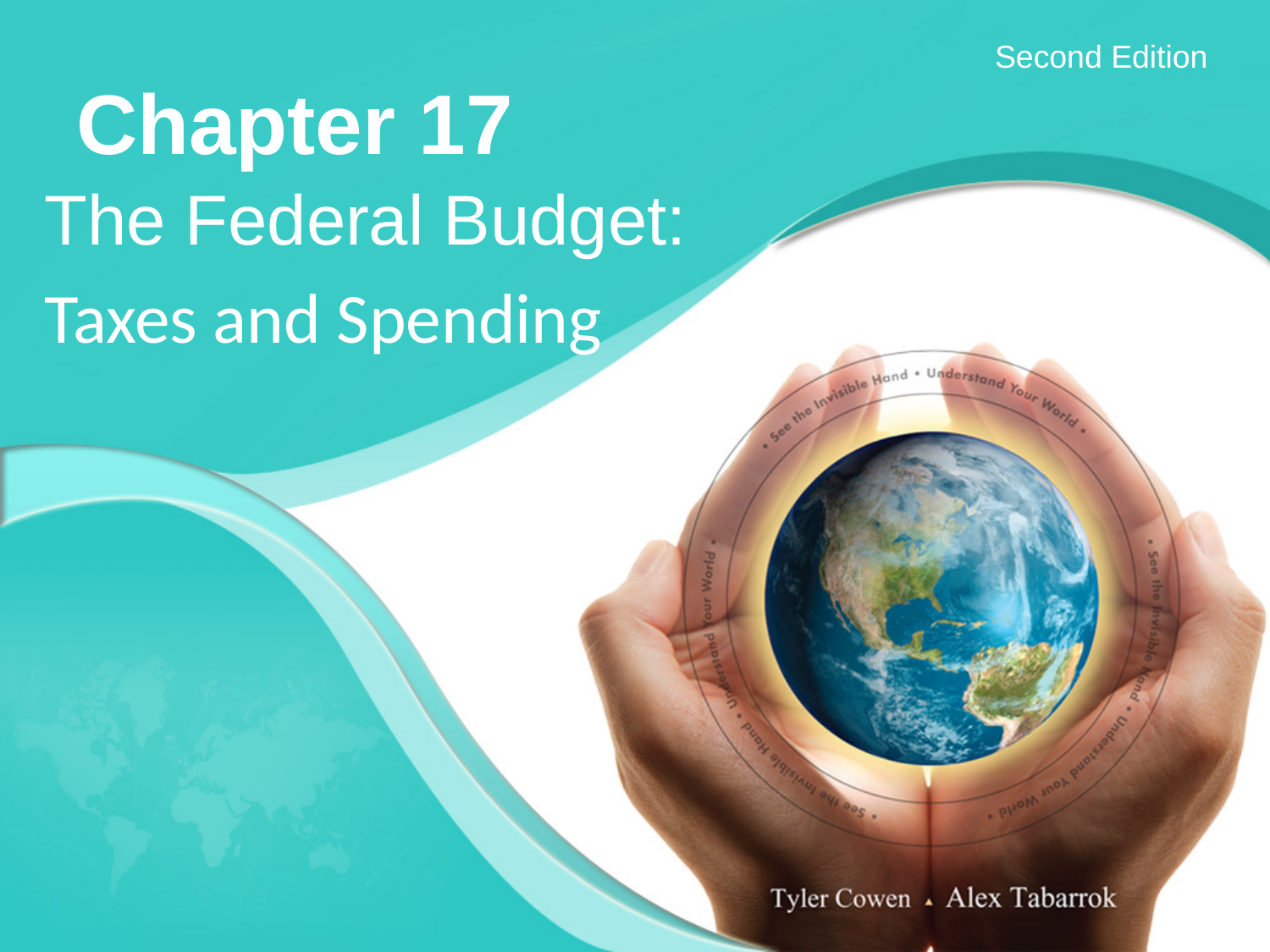

# Chapter 17
The Federal Budget:
Taxes and Spending